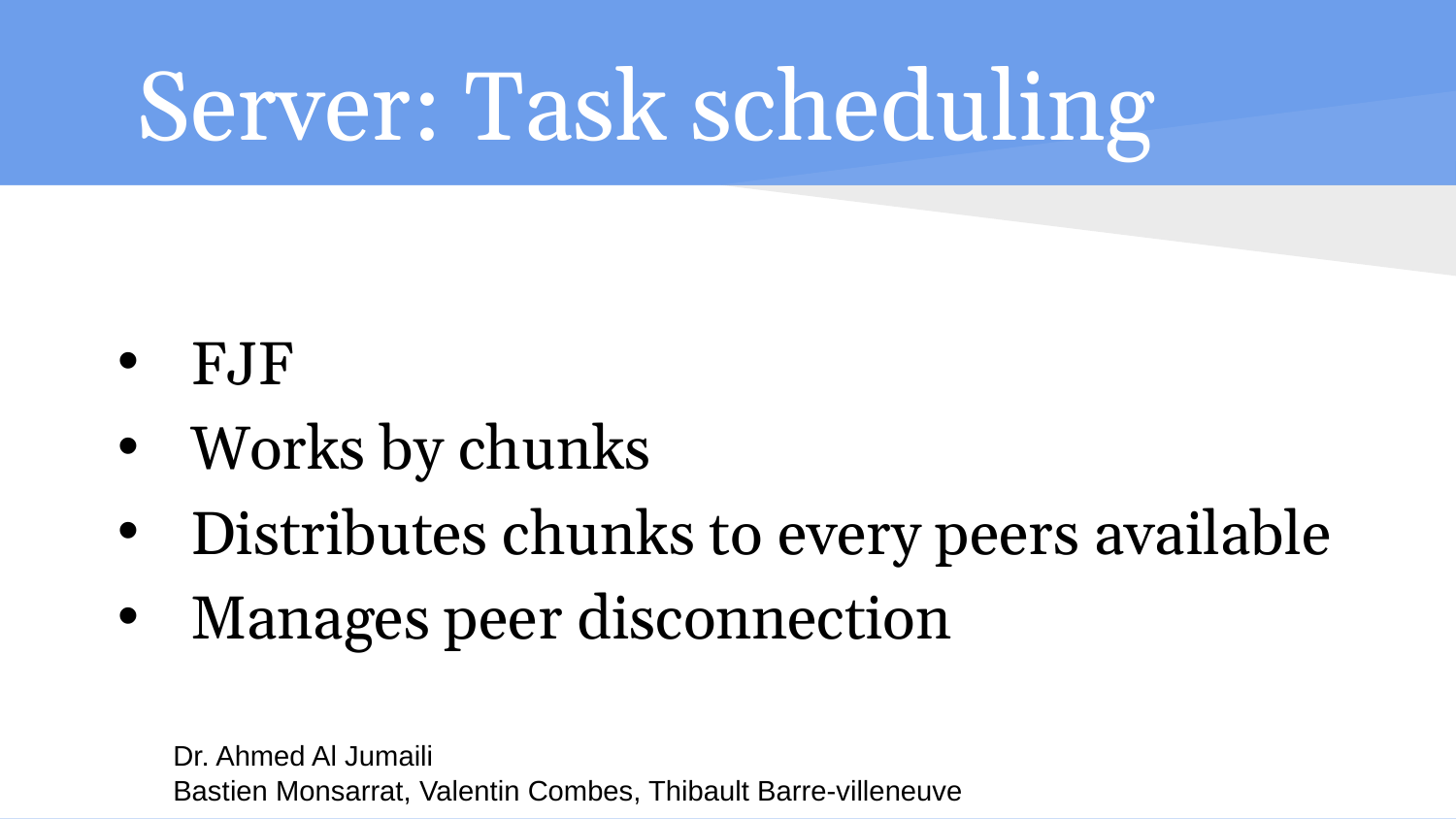

# Server: Task scheduling
FJF
Works by chunks
Distributes chunks to every peers available
Manages peer disconnection